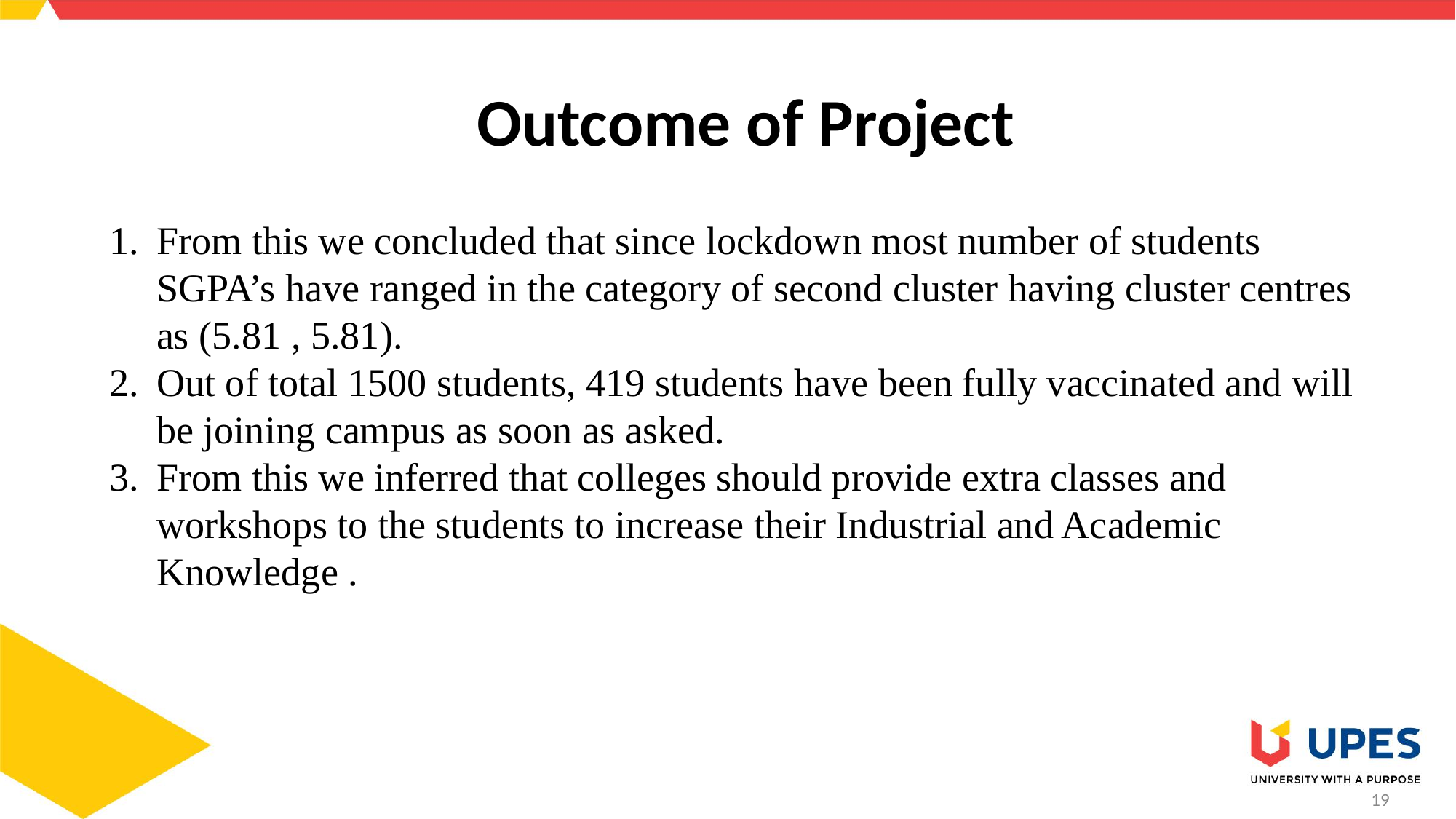

# Outcome of Project
From this we concluded that since lockdown most number of students SGPA’s have ranged in the category of second cluster having cluster centres as (5.81 , 5.81).
Out of total 1500 students, 419 students have been fully vaccinated and will be joining campus as soon as asked.
From this we inferred that colleges should provide extra classes and workshops to the students to increase their Industrial and Academic Knowledge .